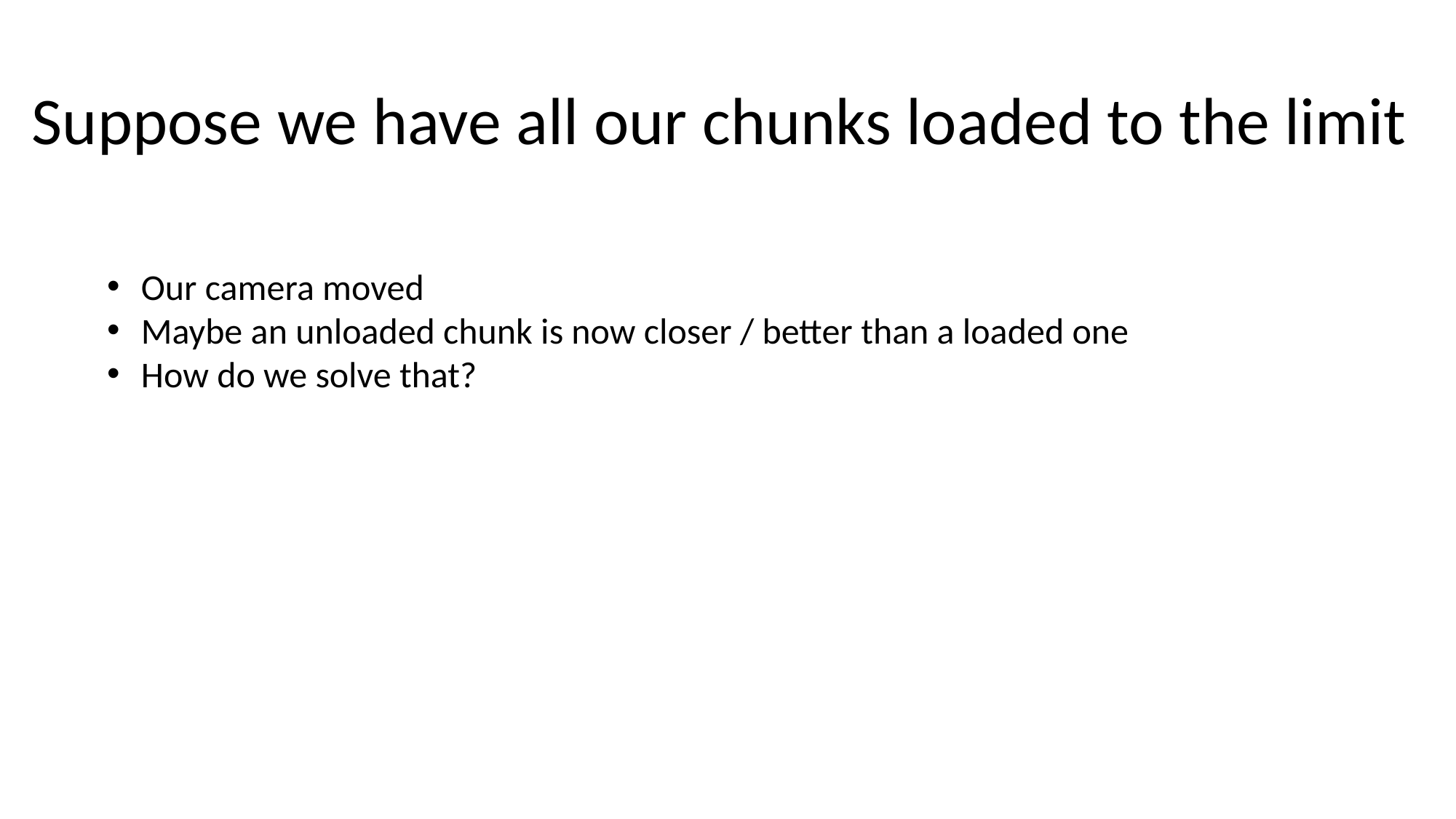

# Suppose we have all our chunks loaded to the limit
Our camera moved
Maybe an unloaded chunk is now closer / better than a loaded one
How do we solve that?